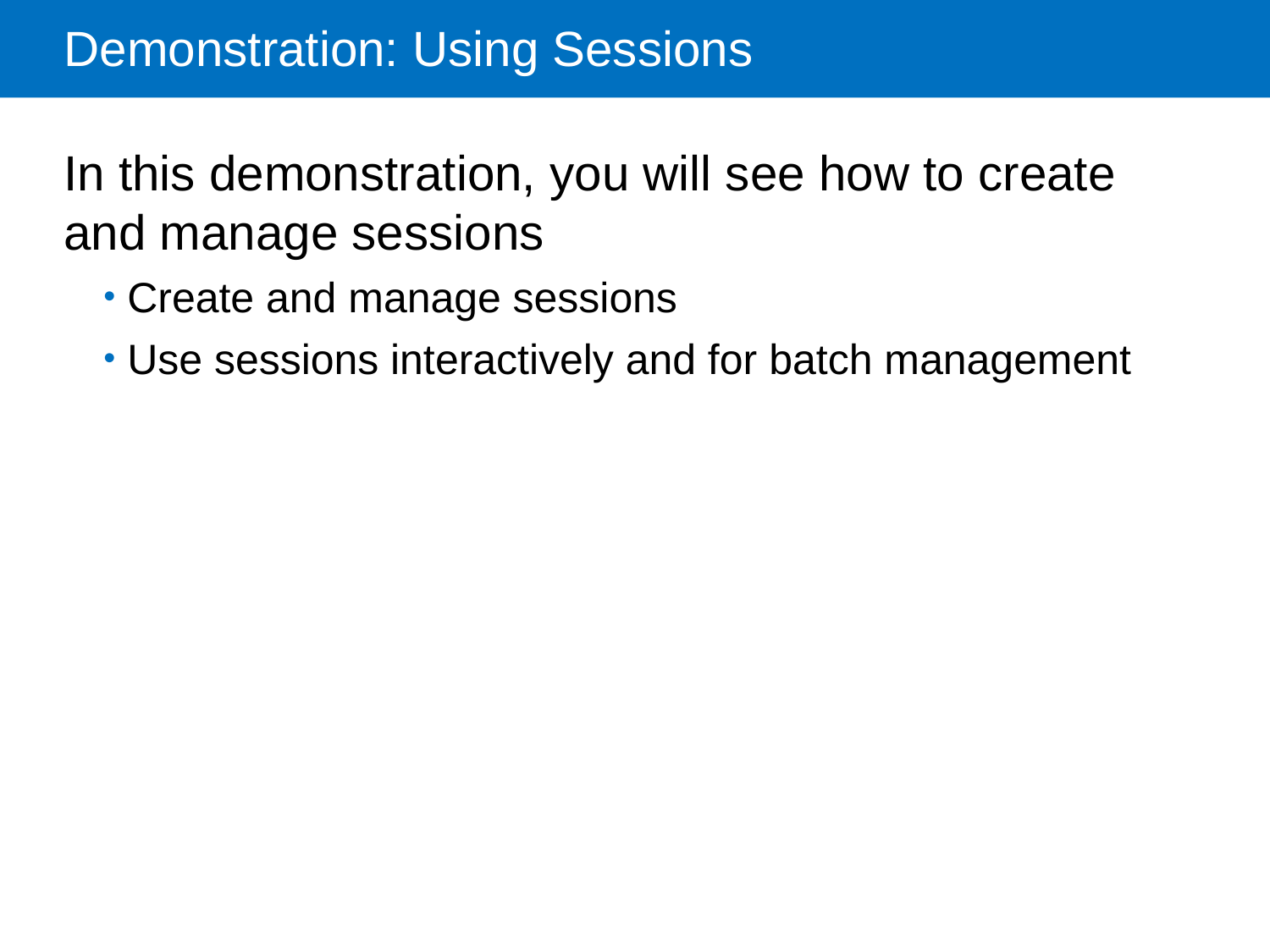

# Demonstration: Using Sessions
In this demonstration, you will see how to create and manage sessions
Create and manage sessions
Use sessions interactively and for batch management